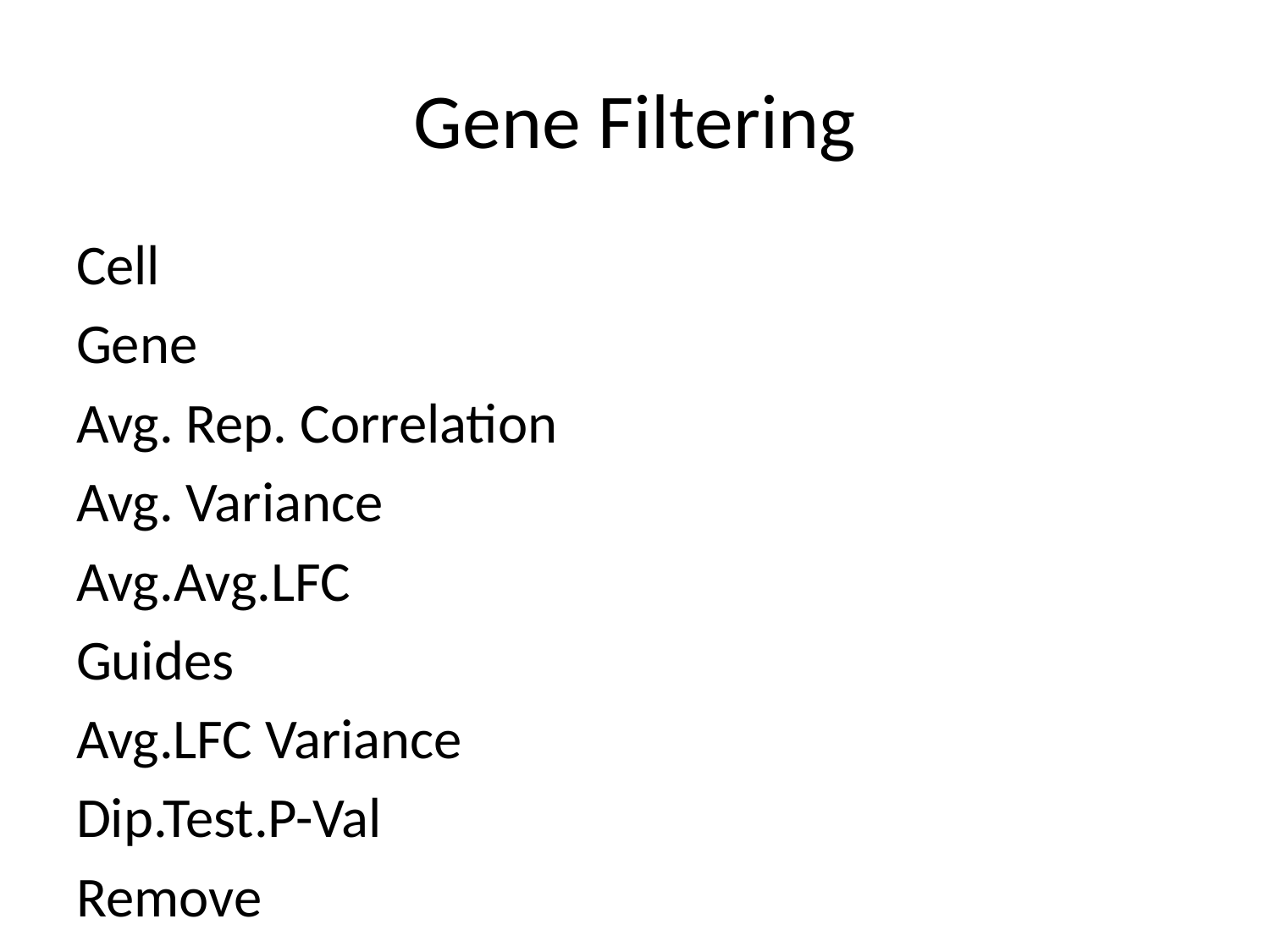

# Gene Filtering
Cell
Gene
Avg. Rep. Correlation
Avg. Variance
Avg.Avg.LFC
Guides
Avg.LFC Variance
Dip.Test.P-Val
Remove
MOLM-13
CD15
0.9662890
0.0240898
0.4856672
384
0.6922808
0.0005
FALSE
TF-1
CD13
0.9570524
0.0646212
0.5501278
480
1.4466709
0.0005
FALSE
MOLM-13
CD33
0.9429190
0.0586406
1.8360495
192
0.9571894
0.9545
FALSE
NB4
CD13
0.9586049
0.0566933
0.7731802
480
1.2946018
0.6725
TRUE
NB4
CD33
0.9098274
0.1258232
1.5708943
192
1.2518799
0.9410
TRUE